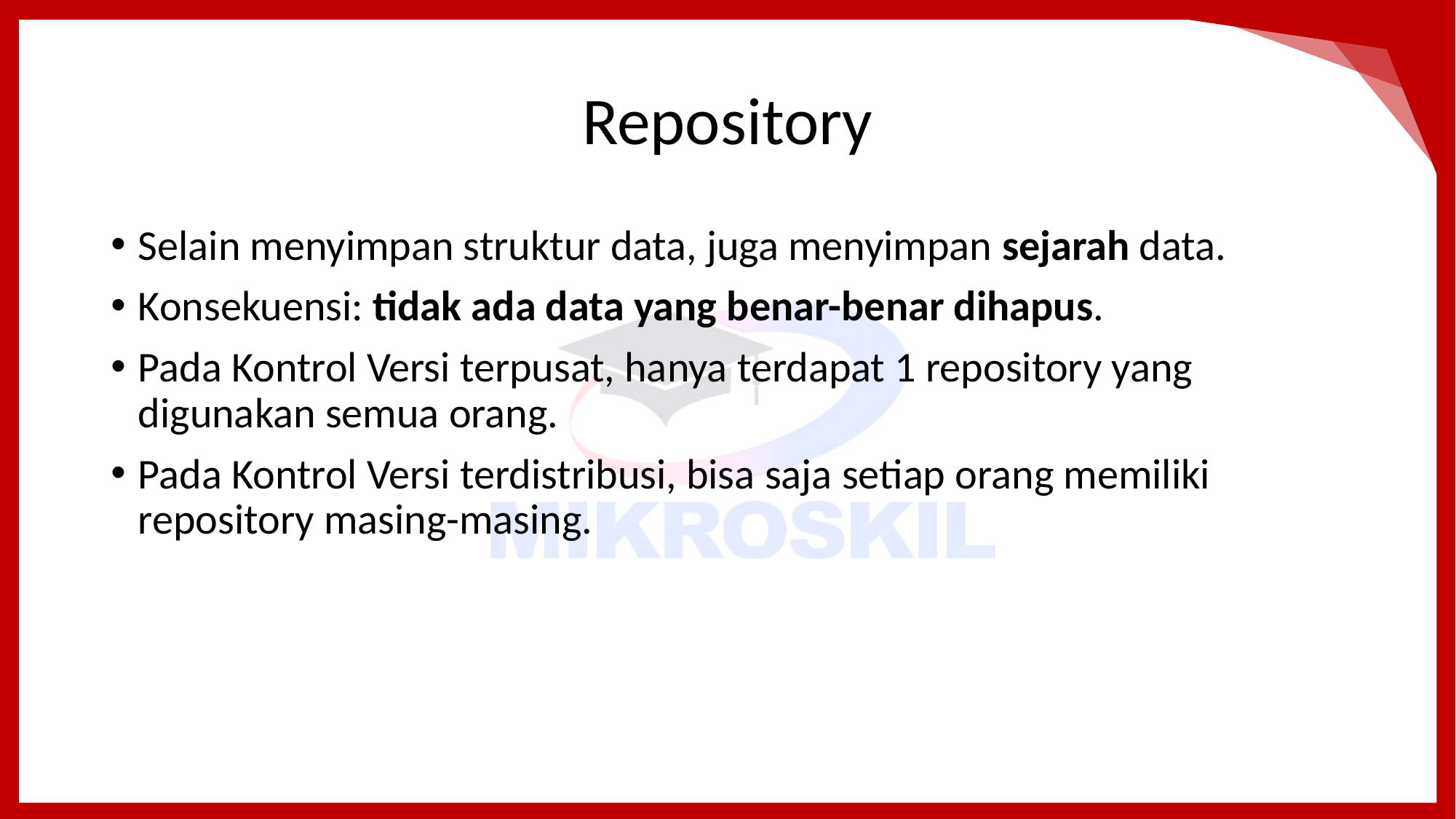

# Repository
Selain menyimpan struktur data, juga menyimpan sejarah data.
Konsekuensi: tidak ada data yang benar-benar dihapus.
Pada Kontrol Versi terpusat, hanya terdapat 1 repository yang digunakan semua orang.
Pada Kontrol Versi terdistribusi, bisa saja setiap orang memiliki repository masing-masing.